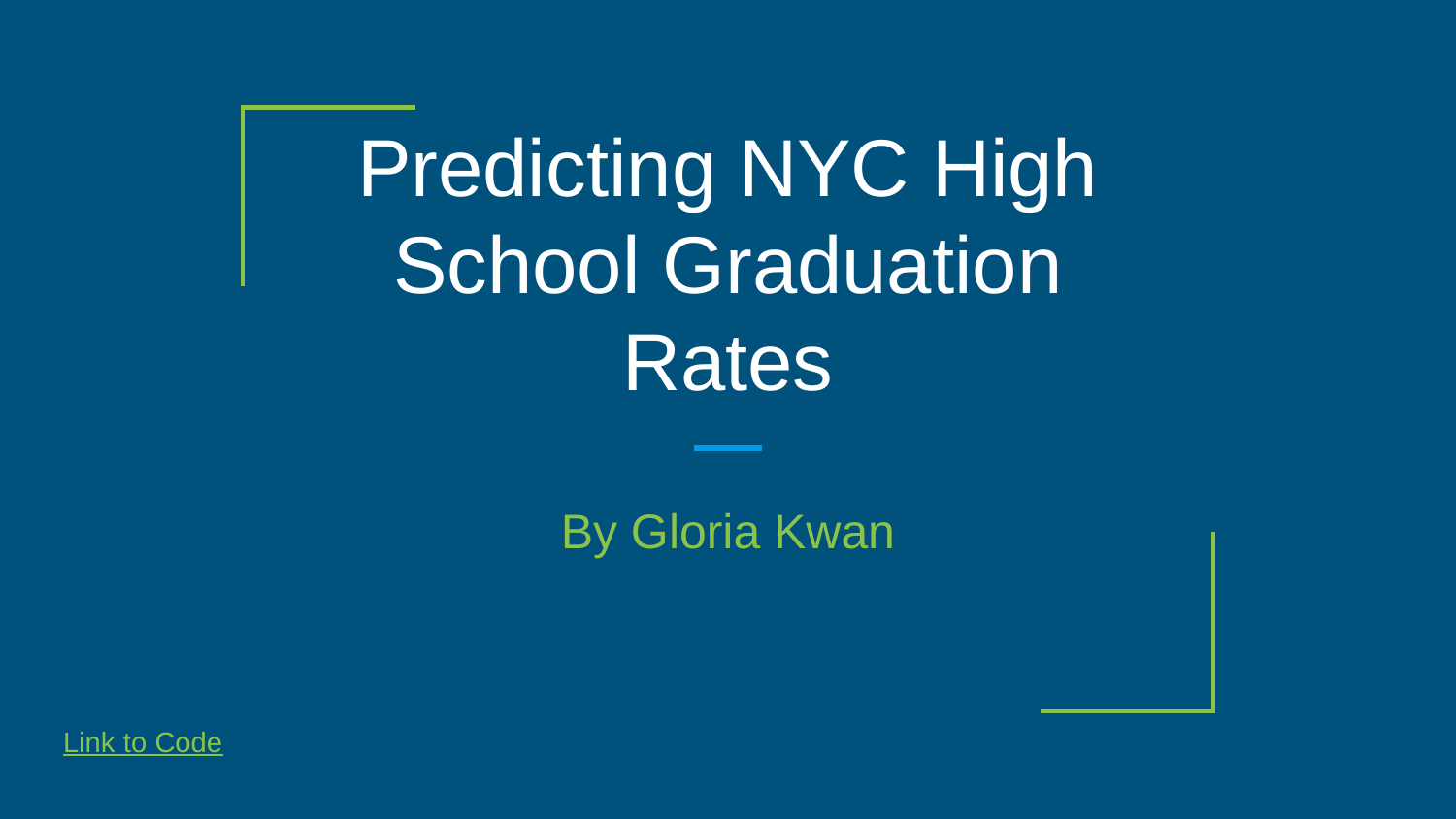

# Predicting NYC High School Graduation Rates
By Gloria Kwan
Link to Code